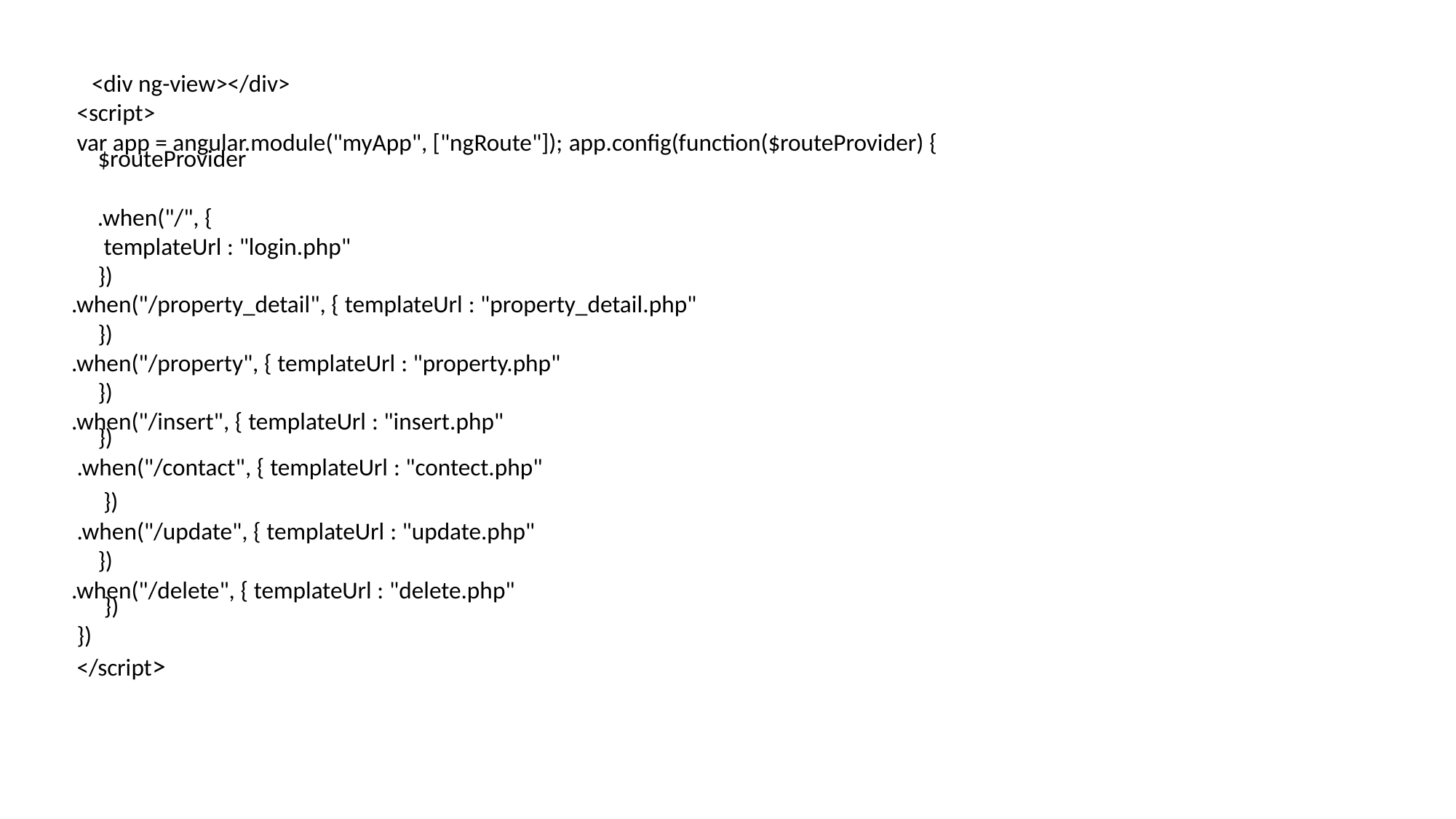

<div ng-view></div>
 <script>
 var app = angular.module("myApp", ["ngRoute"]); app.config(function($routeProvider) {
$routeProvider

.when("/", {
templateUrl : "login.php"
})
.when("/property_detail", { templateUrl : "property_detail.php"
})
.when("/property", { templateUrl : "property.php"
})
.when("/insert", { templateUrl : "insert.php"
})
 .when("/contact", { templateUrl : "contect.php"
 })
 .when("/update", { templateUrl : "update.php"
})
.when("/delete", { templateUrl : "delete.php"
})
 })
 </script>